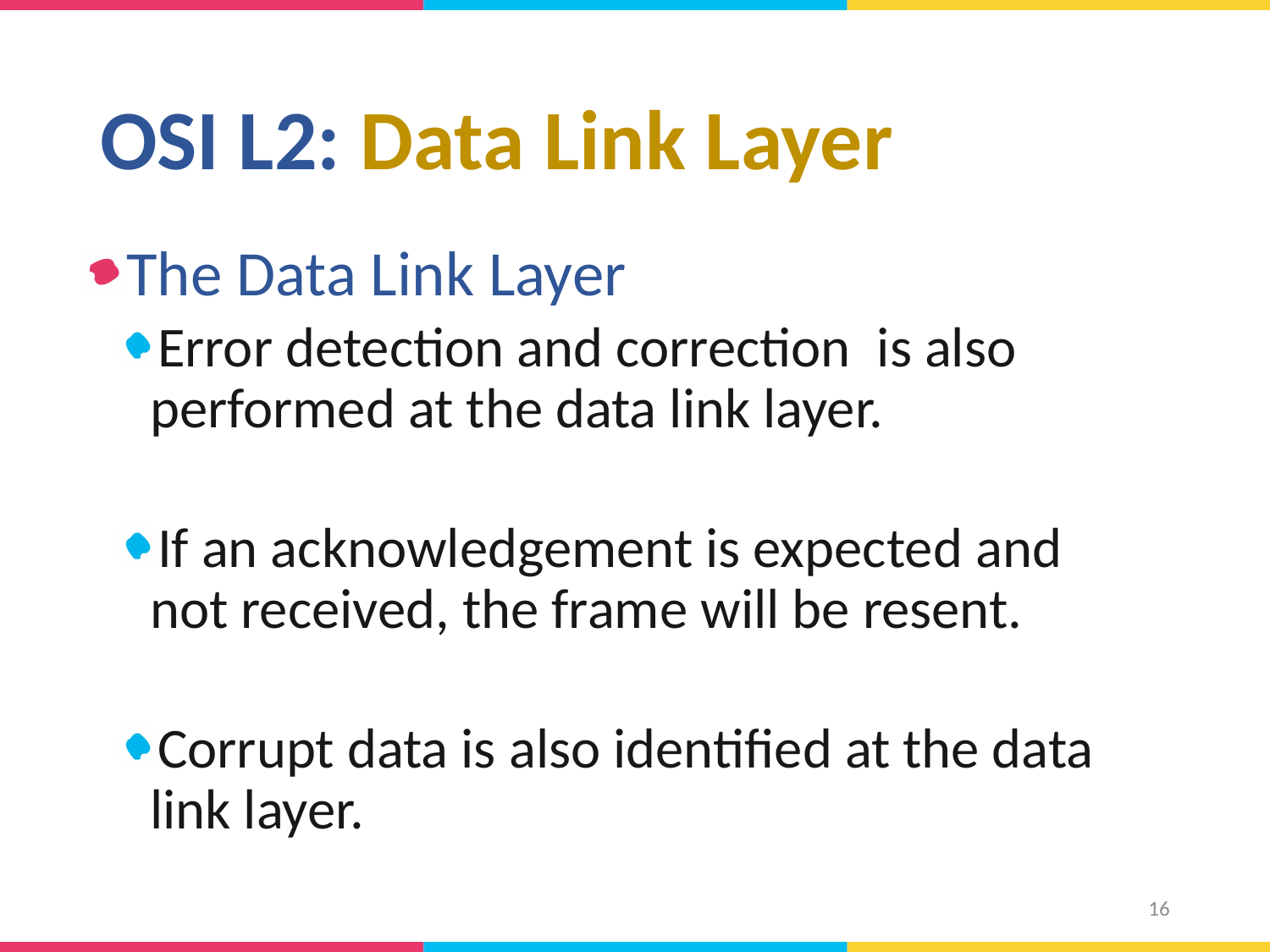

# OSI L2: Data Link Layer
The Data Link Layer
Error detection and correction  is also performed at the data link layer.

If an acknowledgement is expected and not received, the frame will be resent.

Corrupt data is also identified at the data link layer.

16